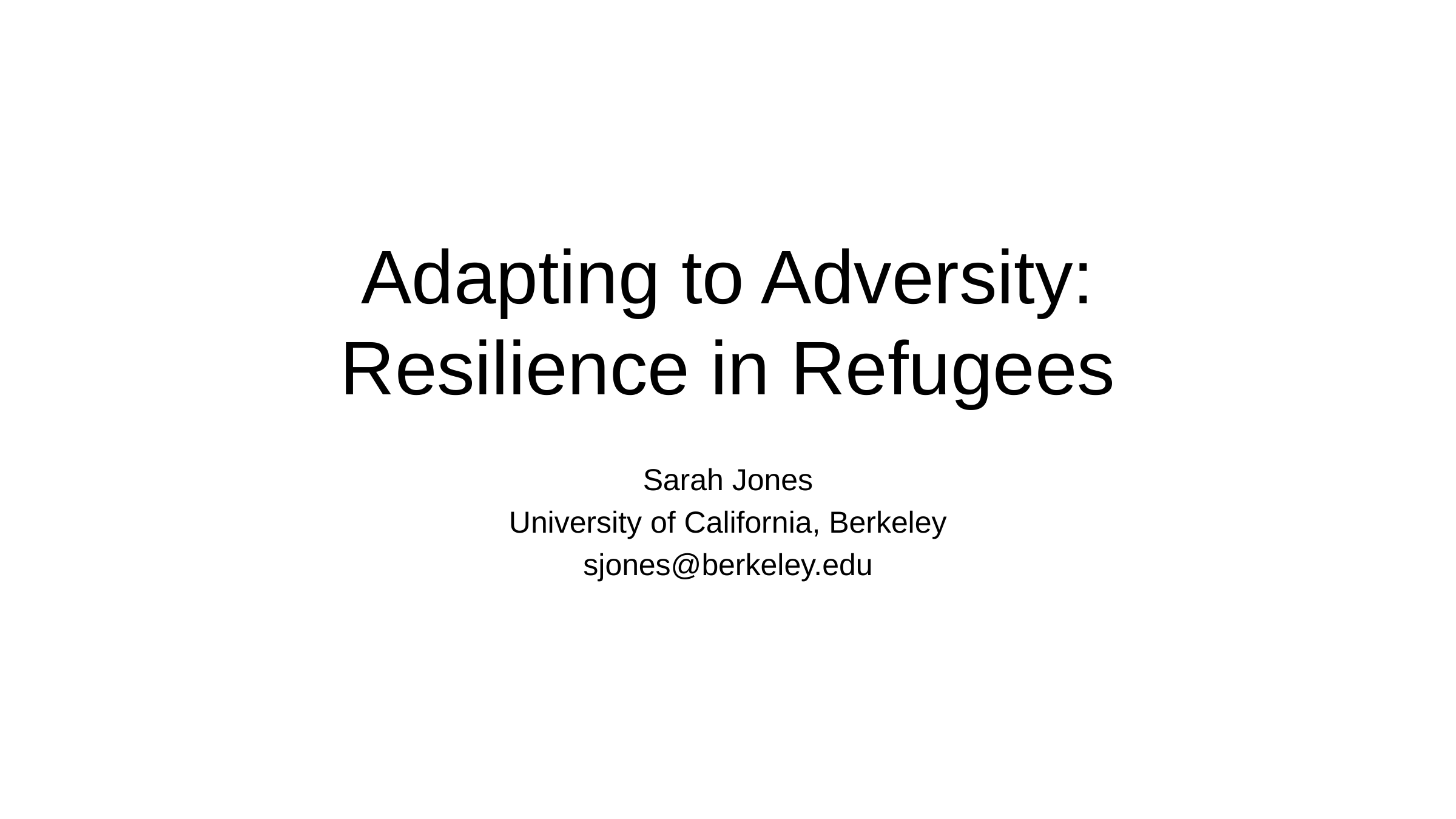

# Adapting to Adversity: Resilience in Refugees
Sarah Jones
University of California, Berkeley
sjones@berkeley.edu